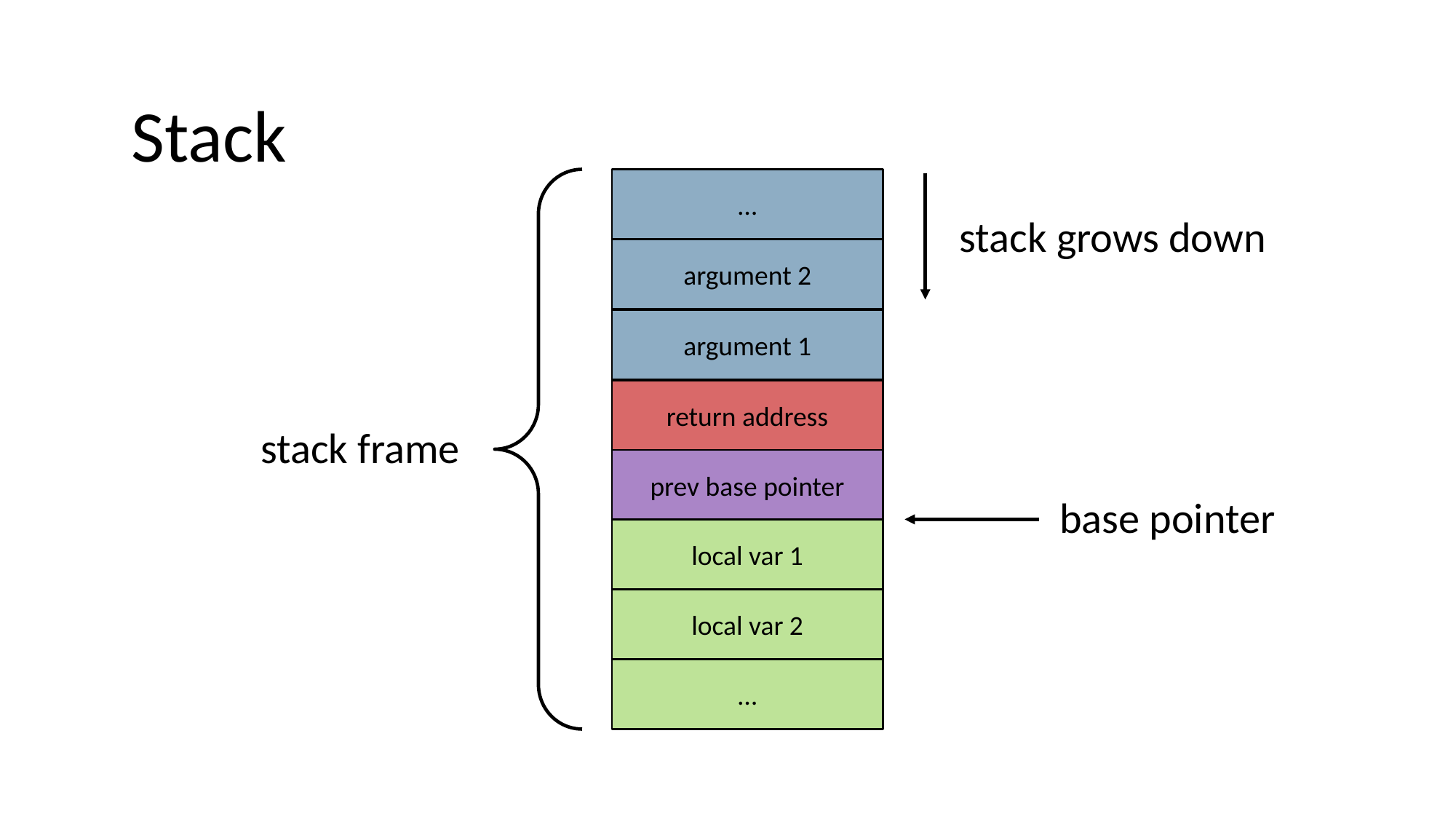

Stack

…
argument 2
argument 1
return address
prev base pointer
local var 1
local var 2
…
stack grows down
stack frame
base pointer